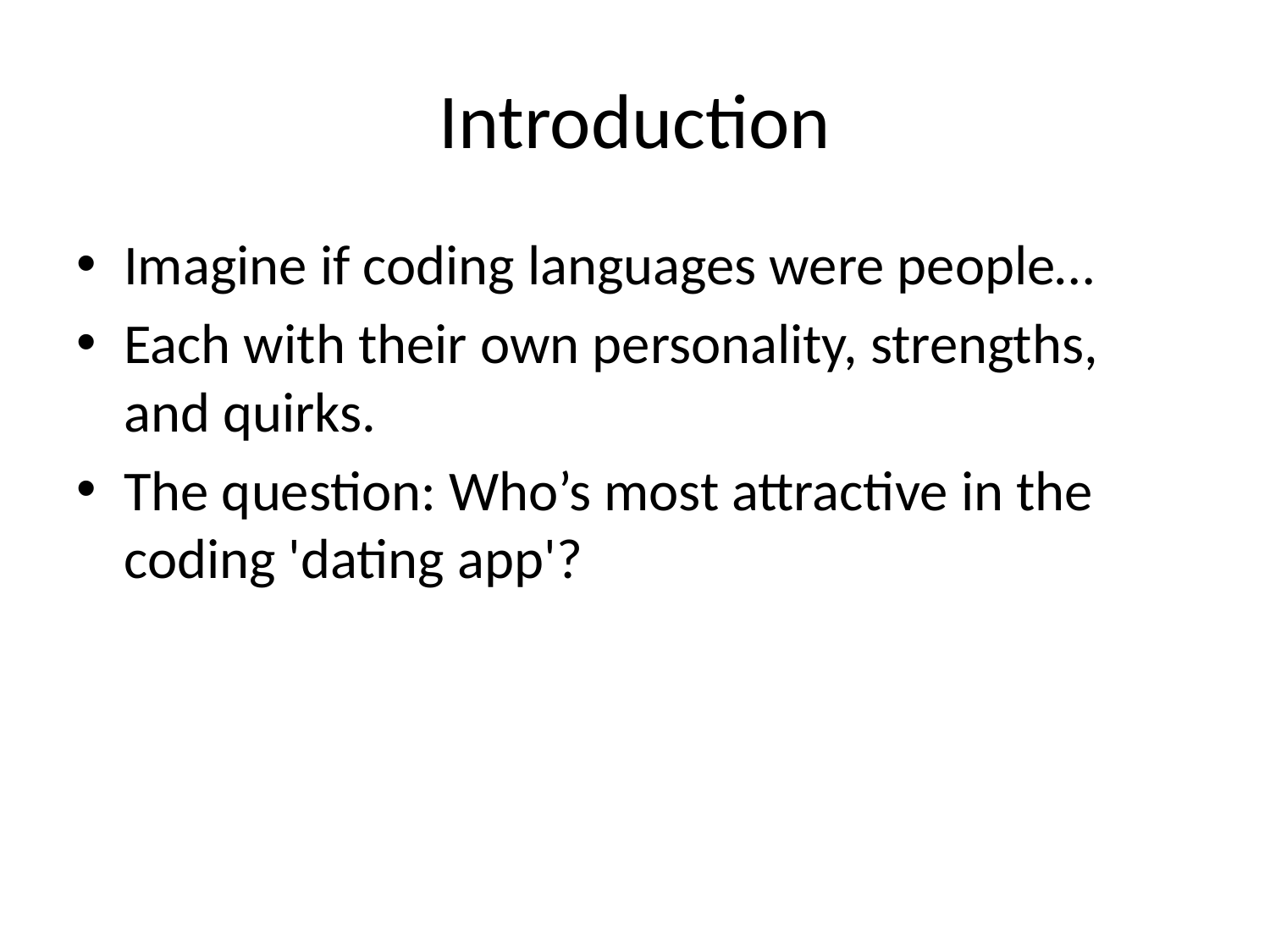

# Introduction
Imagine if coding languages were people…
Each with their own personality, strengths, and quirks.
The question: Who’s most attractive in the coding 'dating app'?